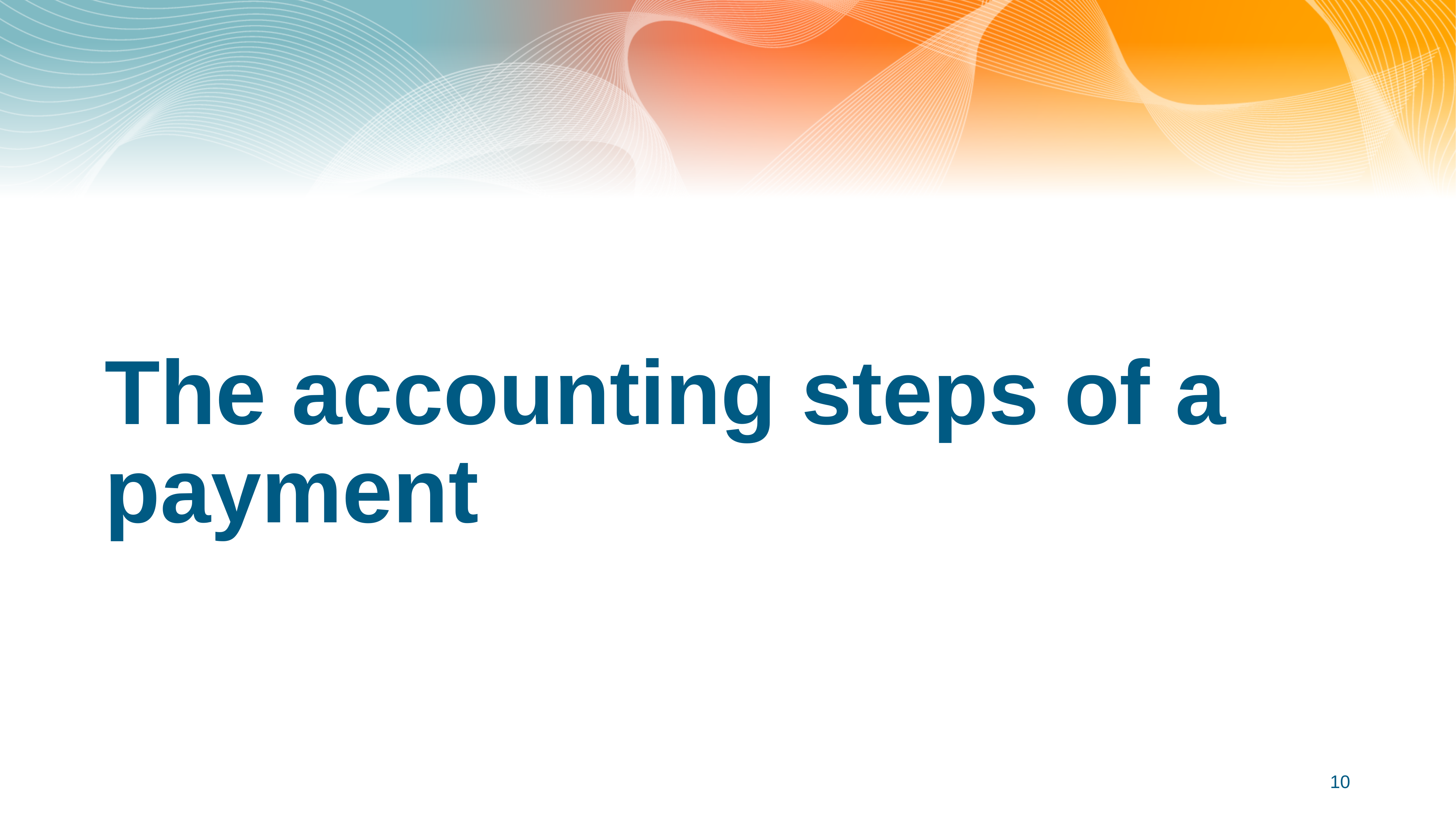

# The accounting steps of a payment

10